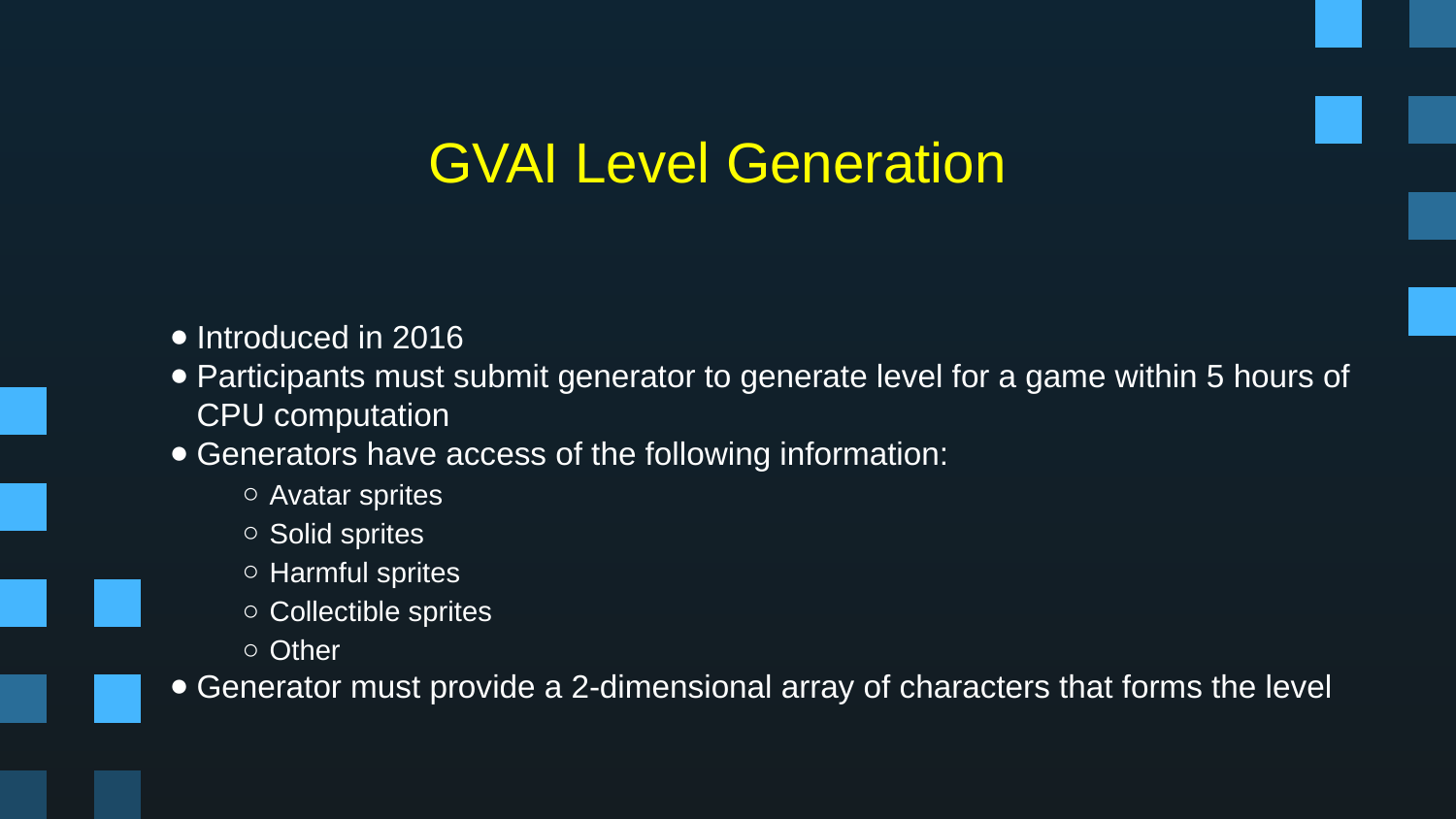

# GVAI Level Generation
Introduced in 2016
Participants must submit generator to generate level for a game within 5 hours of CPU computation
Generators have access of the following information:
Avatar sprites
Solid sprites
Harmful sprites
Collectible sprites
Other
Generator must provide a 2-dimensional array of characters that forms the level